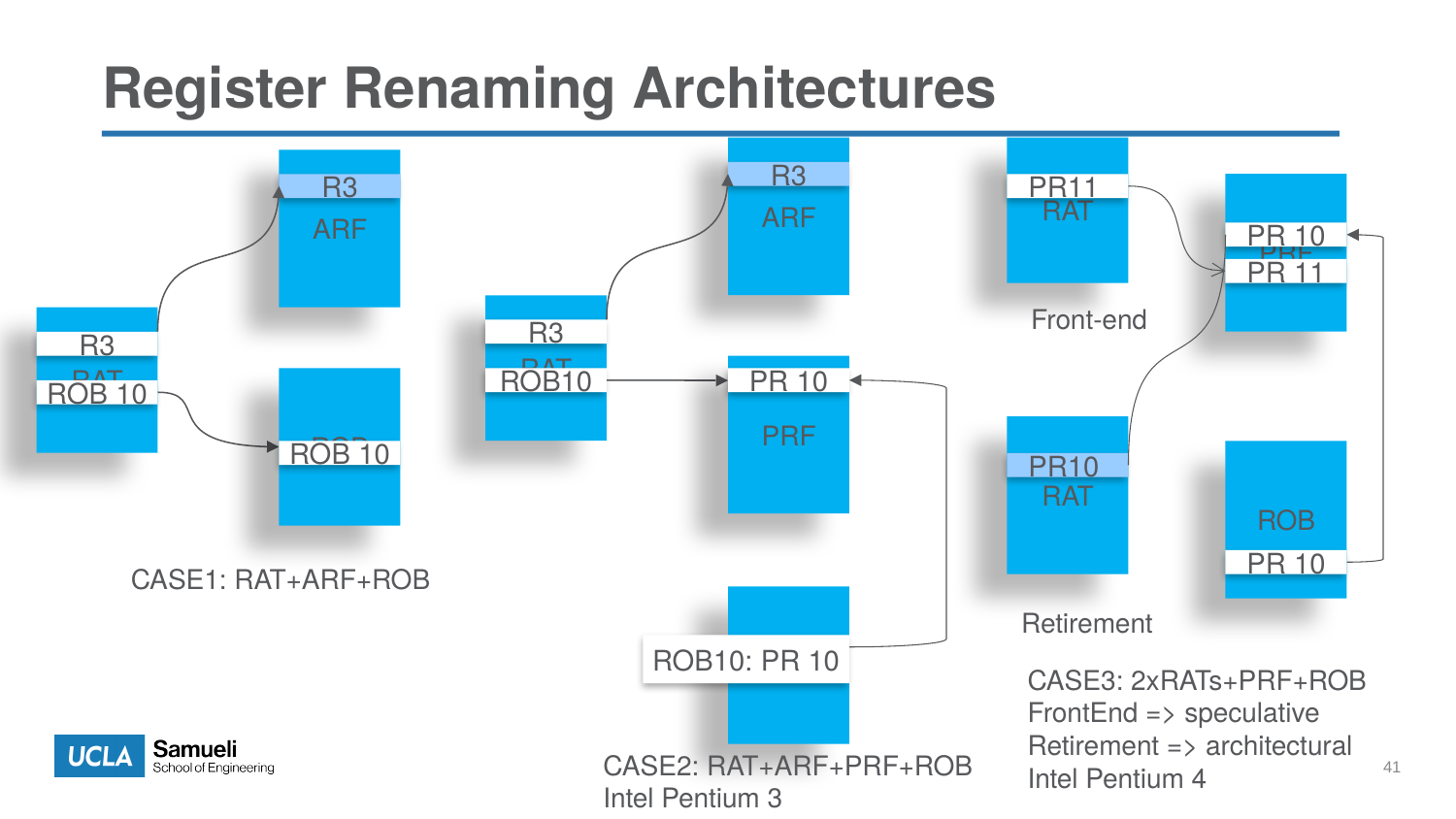

Register Renaming Architectures
ARF
RAT
ARF
R3
R3
PR11
PRF
PR 10

PR 11
RAT
Front-end
RAT
R3
R3
PRF
ROB
ROB10
PR 10
ROB 10

RAT
ROB 10
ROB
PR10
PR 10
CASE1: RAT+ARF+ROB
ROB
Retirement
ROB10: PR 10
CASE3: 2xRATs+PRF+ROB
FrontEnd => speculative
Retirement => architectural
Intel Pentium 4
CASE2: RAT+ARF+PRF+ROB
Intel Pentium 3
41